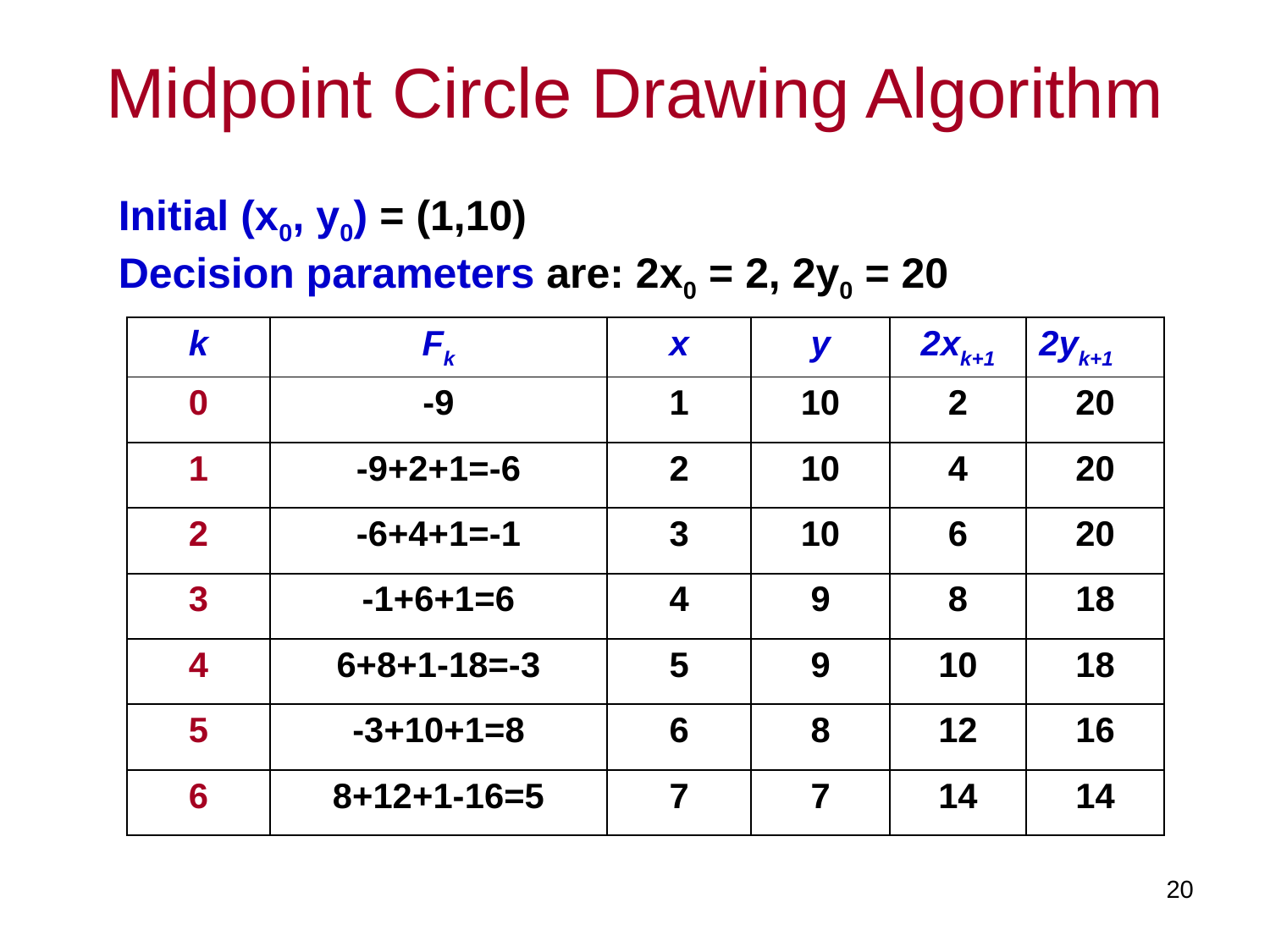

# Midpoint Circle Drawing Algorithm
Initial (x0, y0) = (1,10)
Decision parameters are: 2x0 = 2, 2y0 = 20
| k | Fk | x | y | 2xk+1 | 2yk+1 |
| --- | --- | --- | --- | --- | --- |
| 0 | -9 | 1 | 10 | 2 | 20 |
| 1 | -9+2+1=-6 | 2 | 10 | 4 | 20 |
| 2 | -6+4+1=-1 | 3 | 10 | 6 | 20 |
| 3 | -1+6+1=6 | 4 | 9 | 8 | 18 |
| 4 | 6+8+1-18=-3 | 5 | 9 | 10 | 18 |
| 5 | -3+10+1=8 | 6 | 8 | 12 | 16 |
| 6 | 8+12+1-16=5 | 7 | 7 | 14 | 14 |
20